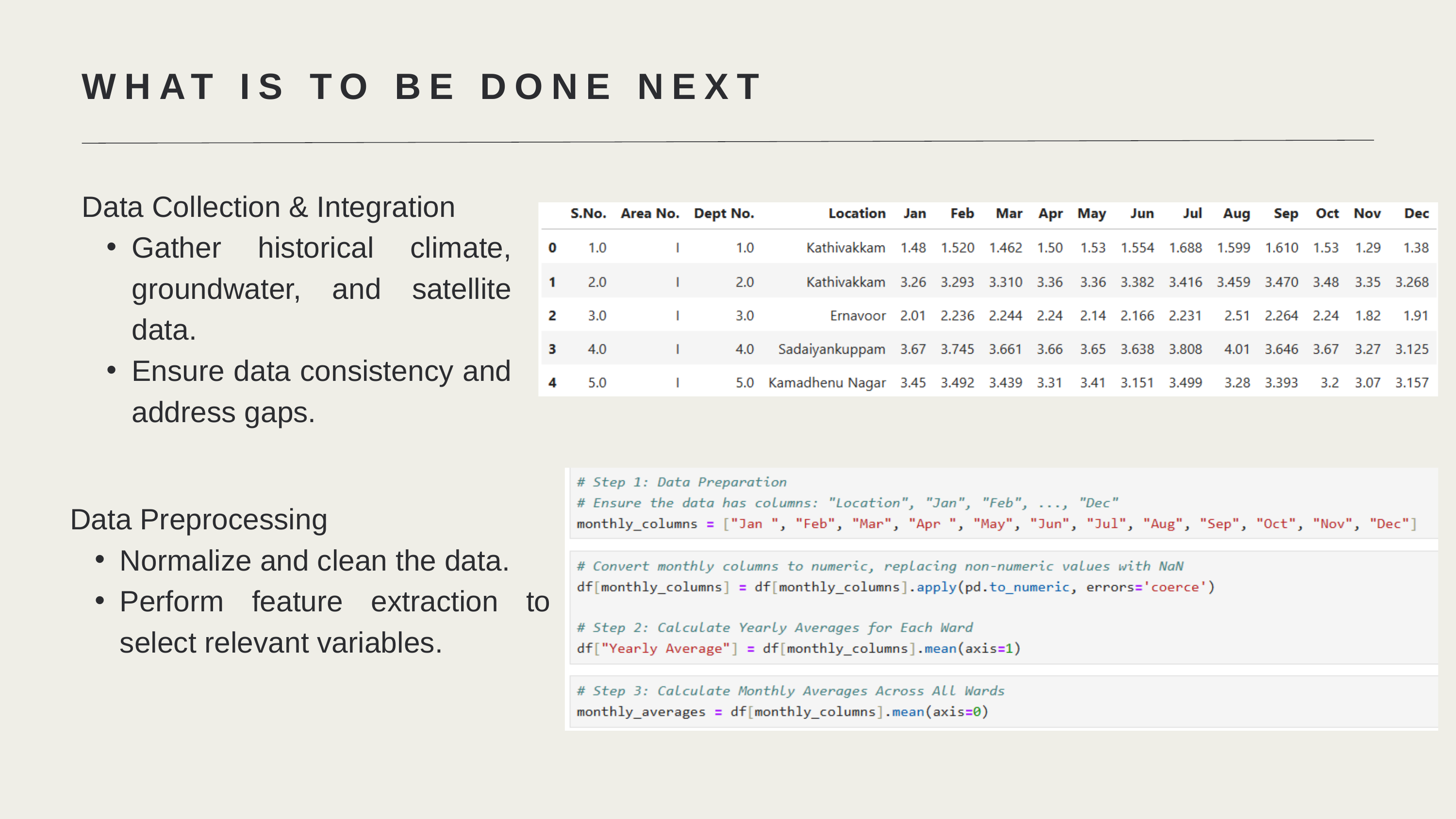

WHAT IS TO BE DONE NEXT

Data Collection & Integration
Gather historical climate, groundwater, and satellite data.
Ensure data consistency and address gaps.

Data Preprocessing
Normalize and clean the data.
Perform feature extraction to select relevant variables.